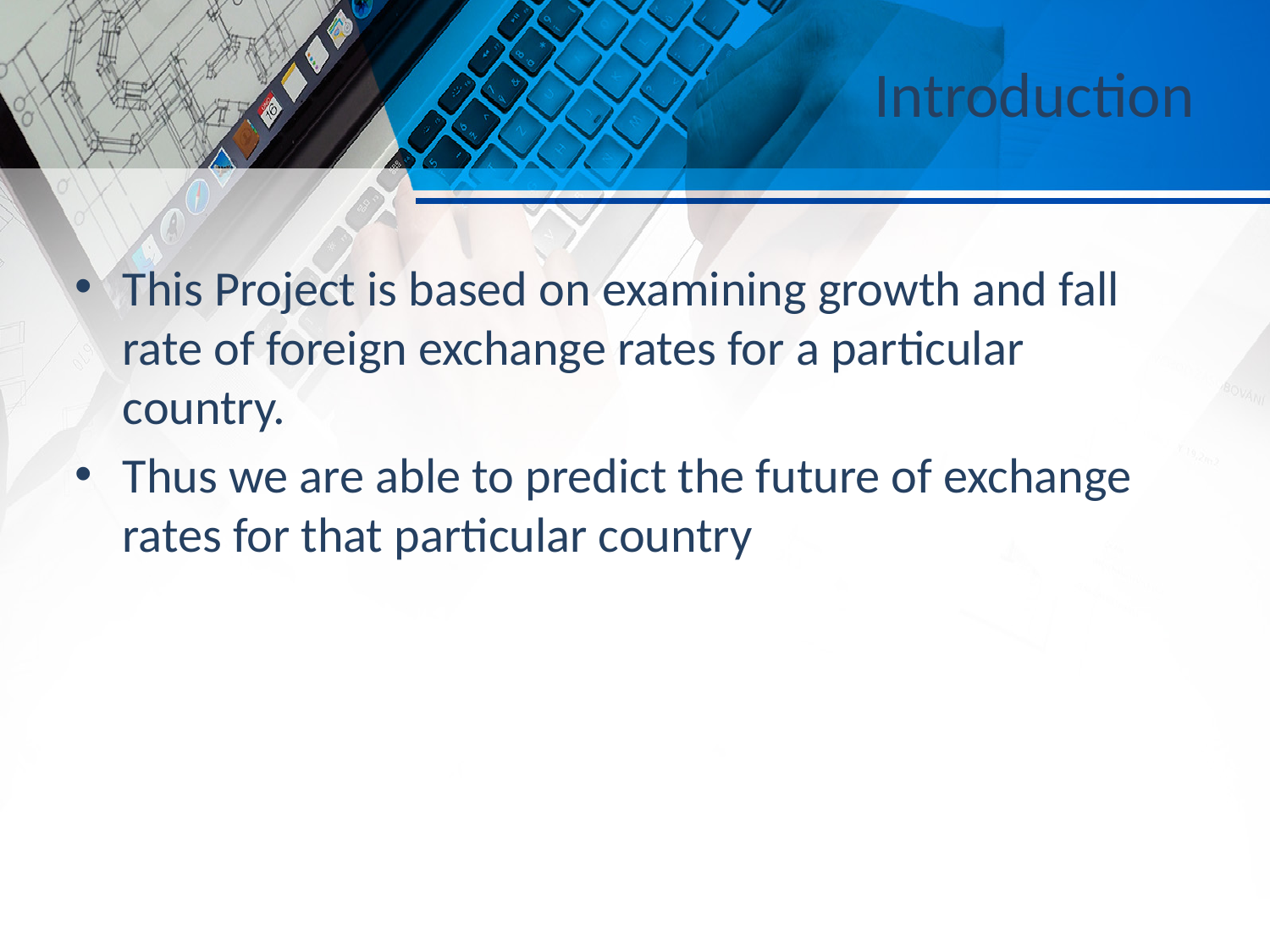

# Introduction
This Project is based on examining growth and fall rate of foreign exchange rates for a particular country.
Thus we are able to predict the future of exchange rates for that particular country